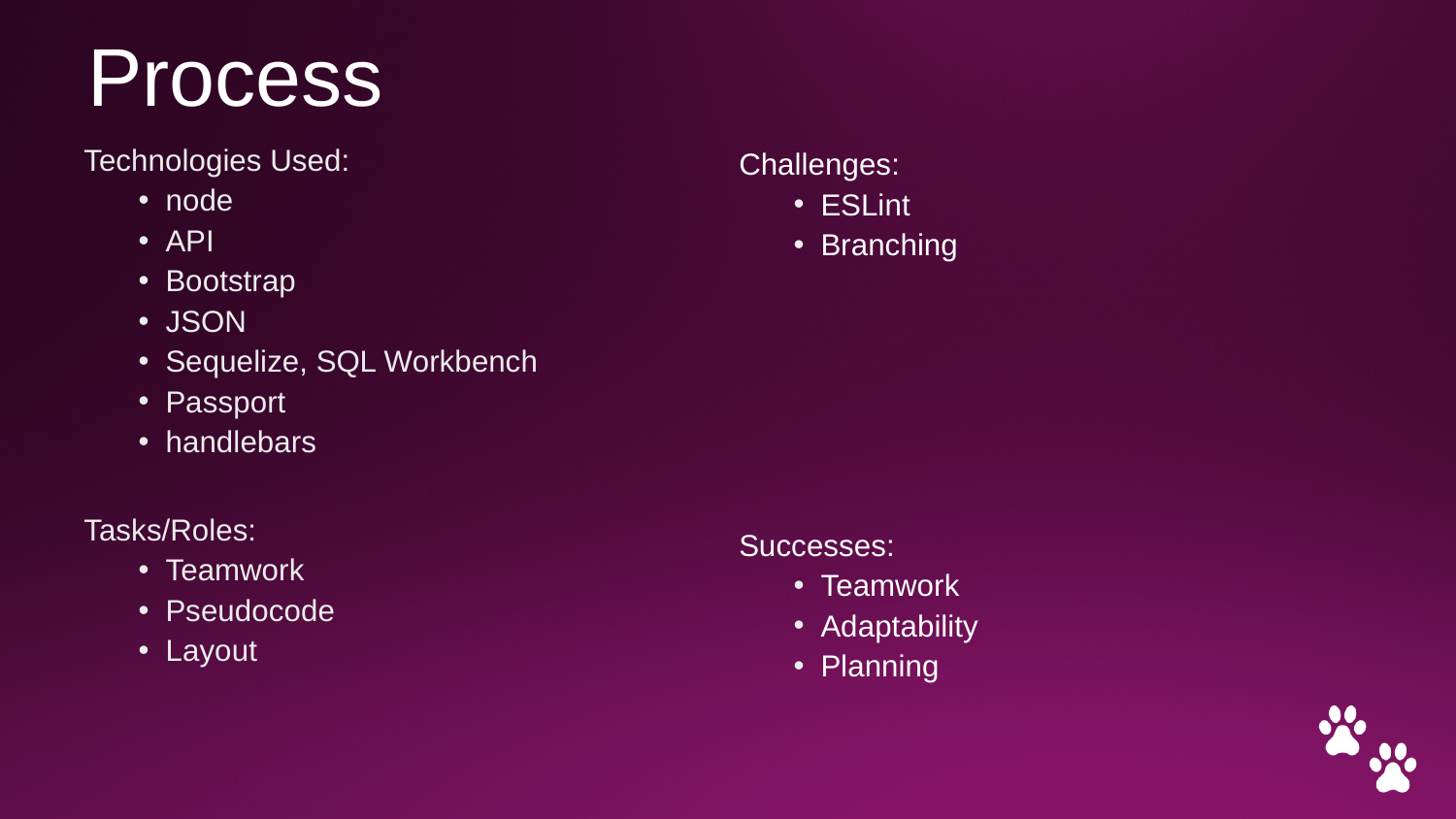

# Process
Technologies Used:
node
API
Bootstrap
JSON
Sequelize, SQL Workbench
Passport
handlebars

Tasks/Roles:
Teamwork
Pseudocode
Layout

Challenges:
ESLint
Branching

Successes:
Teamwork
Adaptability
Planning